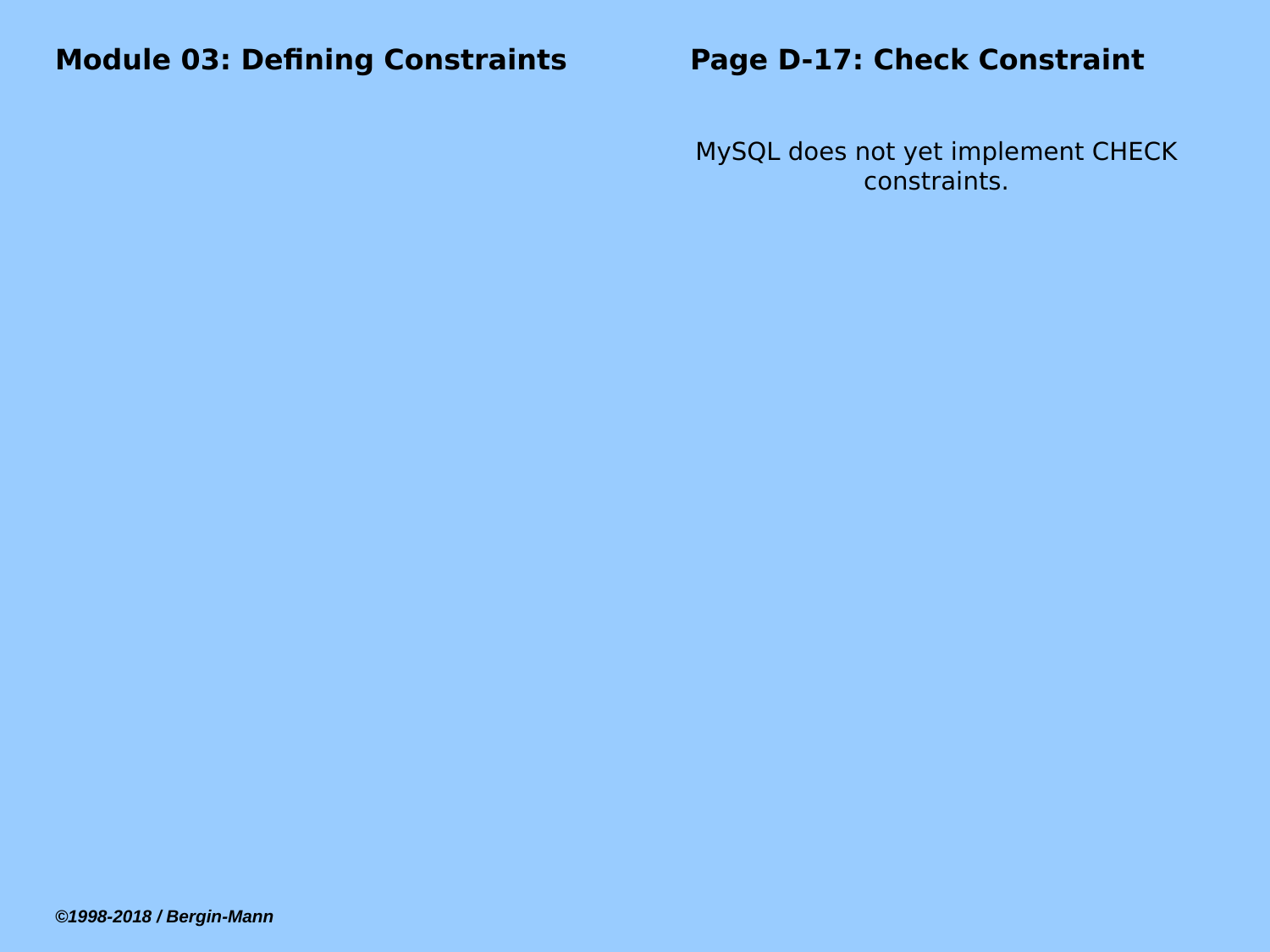

# Module 03: Defining Constraints	Page D-17: Check Constraint

MySQL does not yet implement CHECK constraints.
©1998-2018 / Bergin-Mann